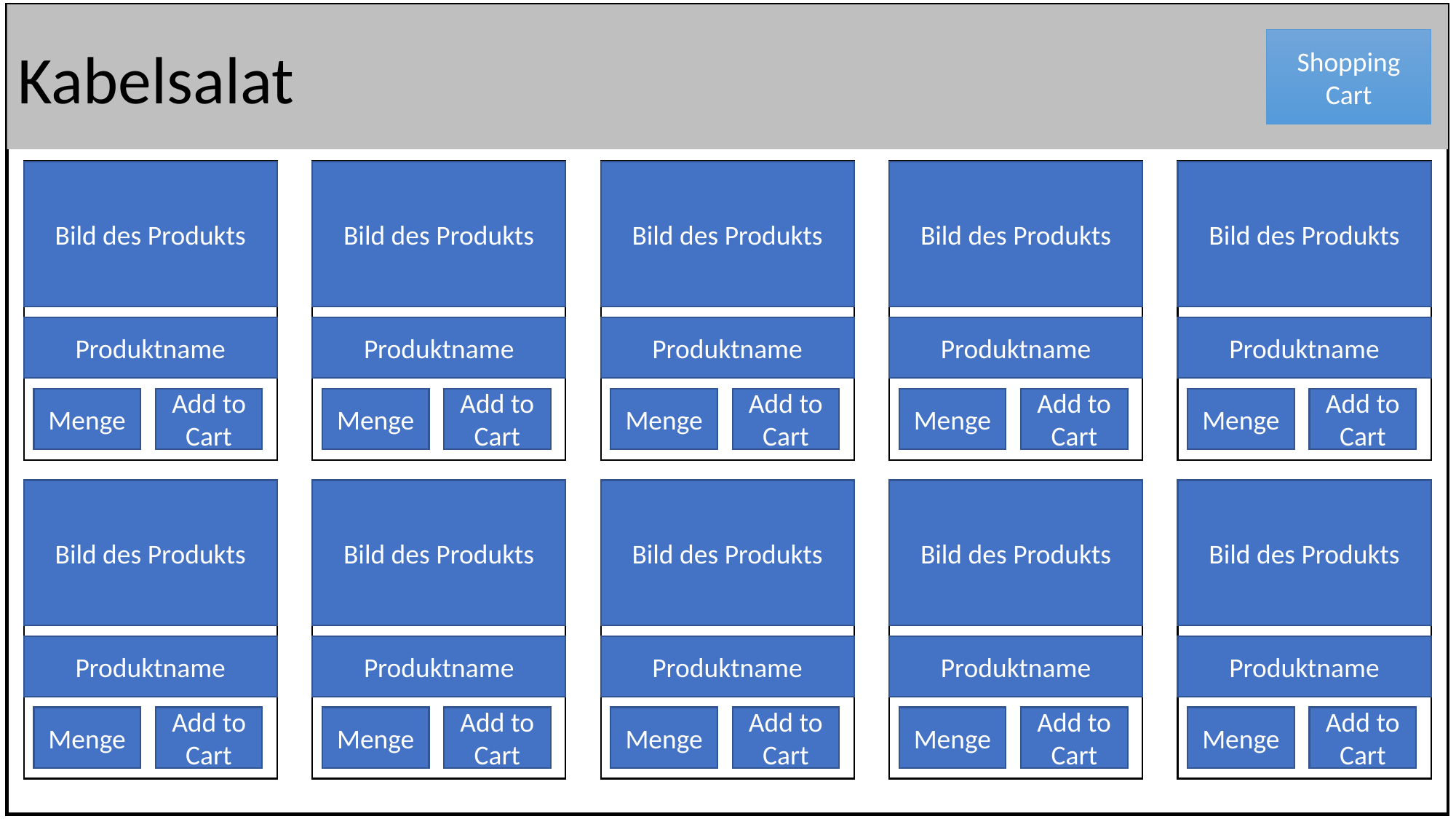

Kabelsalat
Shopping Cart

Bild des Produkts
Produktname
Menge
Add to Cart

Bild des Produkts
Produktname
Menge
Add to Cart

Bild des Produkts
Produktname
Menge
Add to Cart

Bild des Produkts
Produktname
Menge
Add to Cart

Bild des Produkts
Produktname
Menge
Add to Cart

Bild des Produkts
Produktname
Menge
Add to Cart

Bild des Produkts
Produktname
Menge
Add to Cart

Bild des Produkts
Produktname
Menge
Add to Cart

Bild des Produkts
Produktname
Menge
Add to Cart

Bild des Produkts
Produktname
Menge
Add to Cart